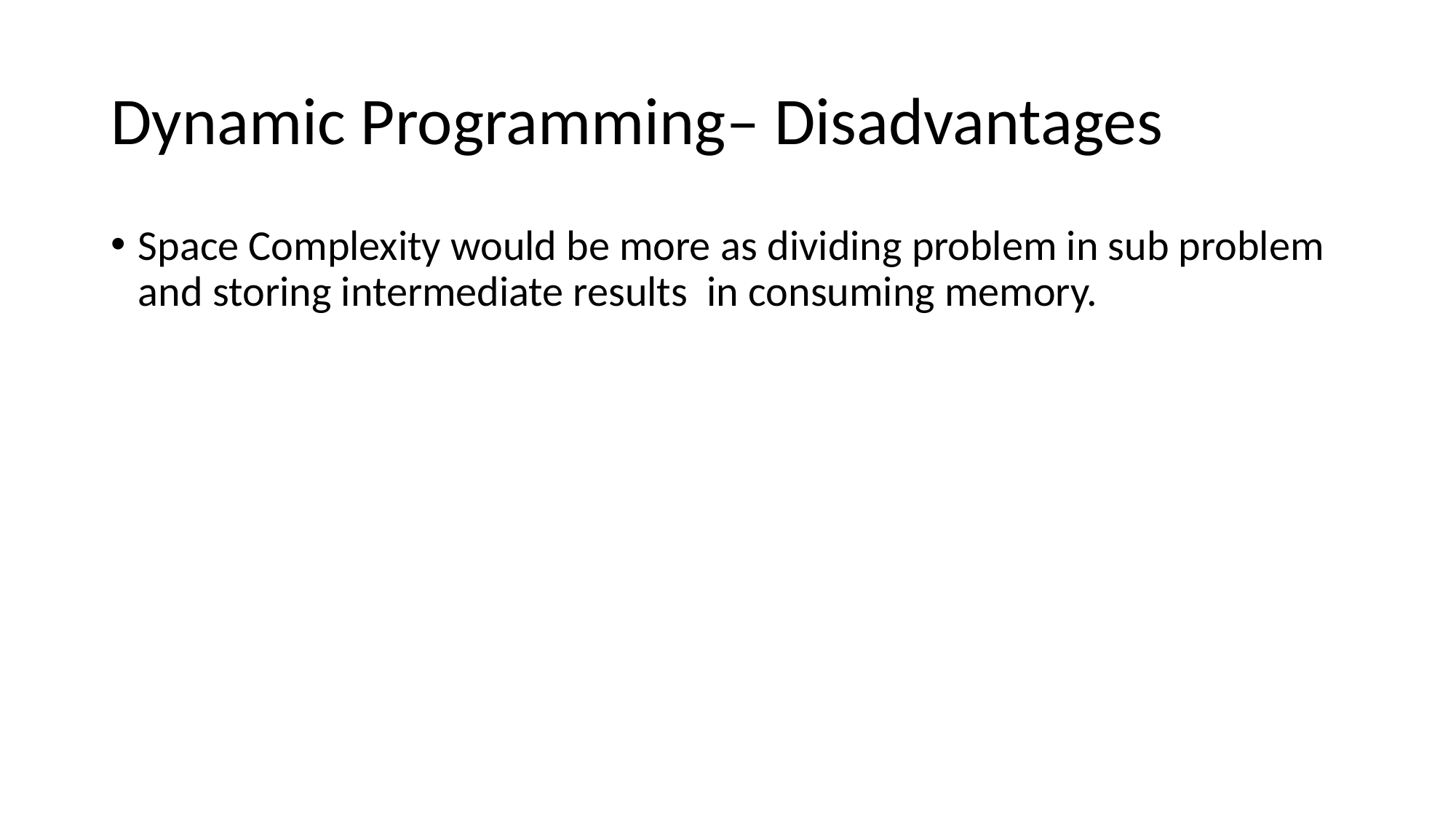

# Dynamic Programming– Disadvantages
Space Complexity would be more as dividing problem in sub problem and storing intermediate results  in consuming memory.